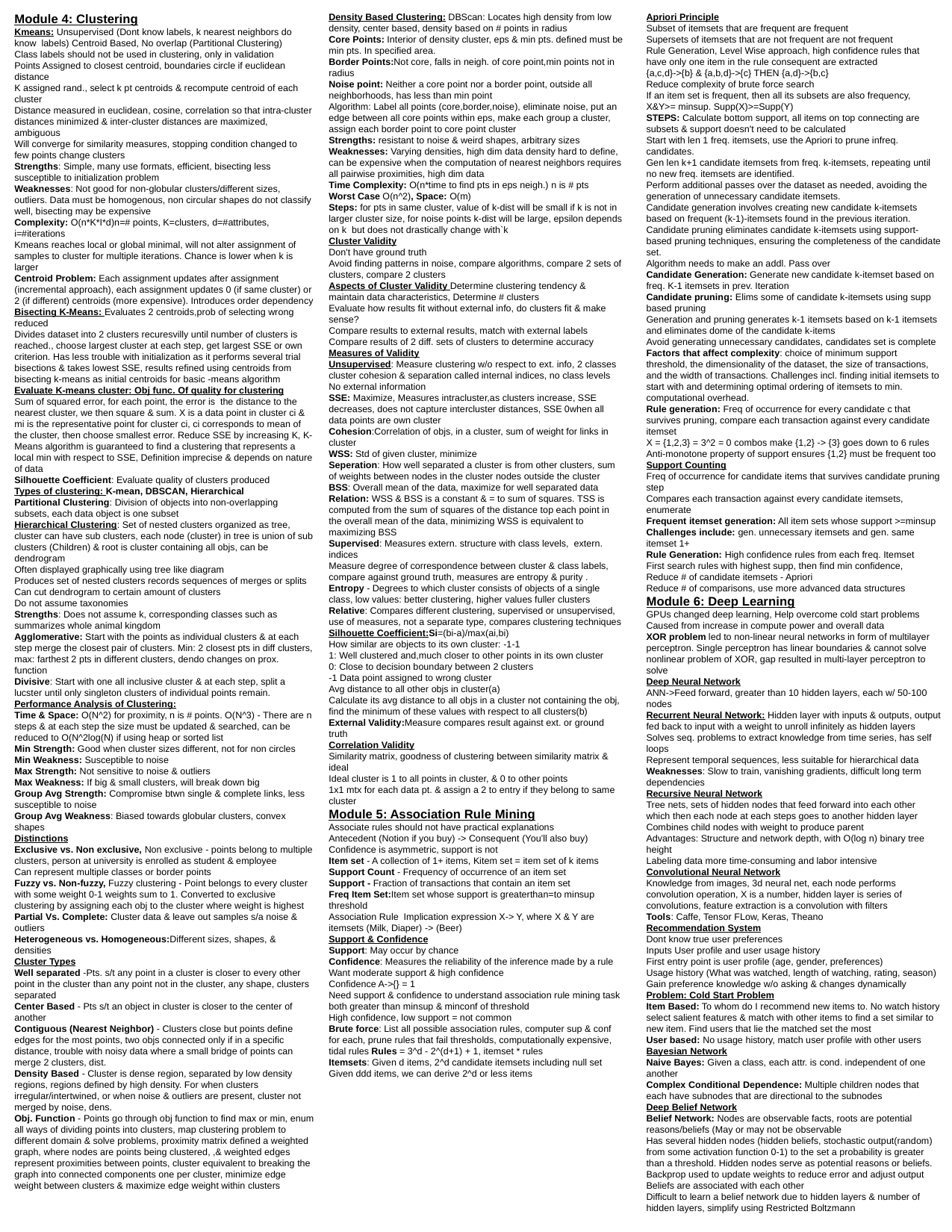

Module 4: Clustering
Kmeans: Unsupervised (Dont know labels, k nearest neighbors do know  labels) Centroid Based, No overlap (Partitional Clustering)
Class labels should not be used in clustering, only in validation
Points Assigned to closest centroid, boundaries circle if euclidean distance
K assigned rand., select k pt centroids & recompute centroid of each cluster
Distance measured in euclidean, cosine, correlation so that intra-cluster distances minimized & inter-cluster distances are maximized, ambiguous
Will converge for similarity measures, stopping condition changed to few points change clusters
Strengths: Simple, many use formats, efficient, bisecting less susceptible to initialization problem
Weaknesses: Not good for non-globular clusters/different sizes, outliers. Data must be homogenous, non circular shapes do not classify well, bisecting may be expensive
Complexity: O(n*K*I*d)n=# points, K=clusters, d=#attributes, i=#iterations
Kmeans reaches local or global minimal, will not alter assignment of samples to cluster for multiple iterations. Chance is lower when k is larger
Centroid Problem: Each assignment updates after assignment (incremental approach), each assignment updates 0 (if same cluster) or 2 (if different) centroids (more expensive). Introduces order dependency
Bisecting K-Means: Evaluates 2 centroids,prob of selecting wrong reduced
Divides dataset into 2 clusters recuresvilly until number of clusters is reached., choose largest cluster at each step, get largest SSE or own criterion. Has less trouble with initialization as it performs several trial bisections & takes lowest SSE, results refined using centroids from bisecting k-means as initial centroids for basic -means algorithm
Evaluate K-means cluster: Obj func. Of quality for clustering
Sum of squared error, for each point, the error is  the distance to the nearest cluster, we then square & sum. X is a data point in cluster ci & mi is the representative point for cluster ci, ci corresponds to mean of the cluster, then choose smallest error. Reduce SSE by increasing K, K-Means algorithm is guaranteed to find a clustering that represents a local min with respect to SSE, Definition imprecise & depends on nature of data
Silhouette Coefficient: Evaluate quality of clusters produced
Types of clustering: K-mean, DBSCAN, Hierarchical
Partitional Clustering: Division of objects into non-overlapping subsets, each data object is one subset
Hierarchical Clustering: Set of nested clusters organized as tree, cluster can have sub clusters, each node (cluster) in tree is union of sub clusters (Children) & root is cluster containing all objs, can be dendrogram
Often displayed graphically using tree like diagram
Produces set of nested clusters records sequences of merges or splits
Can cut dendrogram to certain amount of clusters
Do not assume taxonomies
Strengths: Does not assume k, corresponding classes such as summarizes whole animal kingdom
Agglomerative: Start with the points as individual clusters & at each step merge the closest pair of clusters. Min: 2 closest pts in diff clusters, max: farthest 2 pts in different clusters, dendo changes on prox. function
Divisive: Start with one all inclusive cluster & at each step, split a lucster until only singleton clusters of individual points remain.
Performance Analysis of Clustering:
Time & Space: O(N^2) for proximity, n is # points. O(N^3) - There are n steps & at each step the size must be updated & searched, can be reduced to O(N^2log(N) if using heap or sorted list
Min Strength: Good when cluster sizes different, not for non circles
Min Weakness: Susceptible to noise
Max Strength: Not sensitive to noise & outliers
Max Weakness: If big & small clusters, will break down big
Group Avg Strength: Compromise btwn single & complete links, less susceptible to noise
Group Avg Weakness: Biased towards globular clusters, convex shapes
Distinctions
Exclusive vs. Non exclusive, Non exclusive - points belong to multiple clusters, person at university is enrolled as student & employee
Can represent multiple classes or border points
Fuzzy vs. Non-fuzzy, Fuzzy clustering - Point belongs to every cluster with some weight 0-1 weights sum to 1. Converted to exclusive clustering by assigning each obj to the cluster where weight is highest
Partial Vs. Complete: Cluster data & leave out samples s/a noise & outliers
Heterogeneous vs. Homogeneous:Different sizes, shapes, & densities
Cluster Types
Well separated -Pts. s/t any point in a cluster is closer to every other point in the cluster than any point not in the cluster, any shape, clusters separated
Center Based - Pts s/t an object in cluster is closer to the center of another
Contiguous (Nearest Neighbor) - Clusters close but points define edges for the most points, two objs connected only if in a specific distance, trouble with noisy data where a small bridge of points can merge 2 clusters, dist.
Density Based - Cluster is dense region, separated by low density regions, regions defined by high density. For when clusters irregular/intertwined, or when noise & outliers are present, cluster not merged by noise, dens.
Obj. Function - Points go through obj function to find max or min, enum all ways of dividing points into clusters, map clustering problem to different domain & solve problems, proximity matrix defined a weighted graph, where nodes are points being clustered, ,& weighted edges represent proximities between points, cluster equivalent to breaking the graph into connected components one per cluster, minimize edge weight between clusters & maximize edge weight within clusters

Density Based Clustering: DBScan: Locates high density from low density, center based, density based on # points in radius
Core Points: Interior of density cluster, eps & min pts. defined must be min pts. In specified area.
Border Points:Not core, falls in neigh. of core point,min points not in radius
Noise point: Neither a core point nor a border point, outside all neighborhoods, has less than min point
Algorithm: Label all points (core,border,noise), eliminate noise, put an edge between all core points within eps, make each group a cluster, assign each border point to core point cluster
Strengths: resistant to noise & weird shapes, arbitrary sizes
Weaknesses: Varying densities, high dim data density hard to define, can be expensive when the computation of nearest neighbors requires all pairwise proximities, high dim data
Time Complexity: O(n*time to find pts in eps neigh.) n is # pts
Worst Case O(n^2), Space: O(m)
Steps: for pts in same cluster, value of k-dist will be small if k is not in larger cluster size, for noise points k-dist will be large, epsilon depends on k  but does not drastically change with`k
Cluster Validity
Don't have ground truth
Avoid finding patterns in noise, compare algorithms, compare 2 sets of clusters, compare 2 clusters
Aspects of Cluster Validity Determine clustering tendency & maintain data characteristics, Determine # clusters
Evaluate how results fit without external info, do clusters fit & make sense?
Compare results to external results, match with external labels
Compare results of 2 diff. sets of clusters to determine accuracy
Measures of Validity
Unsupervised: Measure clustering w/o respect to ext. info, 2 classes cluster cohesion & separation called internal indices, no class levels
No external information
SSE: Maximize, Measures intracluster,as clusters increase, SSE decreases, does not capture intercluster distances, SSE 0when all data points are own cluster
Cohesion:Correlation of objs, in a cluster, sum of weight for links in cluster
WSS: Std of given cluster, minimize
Seperation: How well separated a cluster is from other clusters, sum of weights between nodes in the cluster nodes outside the cluster
BSS: Overall mean of the data, maximize for well separated data
Relation: WSS & BSS is a constant & = to sum of squares. TSS is computed from the sum of squares of the distance top each point in the overall mean of the data, minimizing WSS is equivalent to maximizing BSS
Supervised: Measures extern. structure with class levels,  extern. indices
Measure degree of correspondence between cluster & class labels, compare against ground truth, measures are entropy & purity .
Entropy - Degrees to which cluster consists of objects of a single class, low values: better clustering, higher values fuller clusters
Relative: Compares different clustering, supervised or unsupervised, use of measures, not a separate type, compares clustering techniques
Silhouette Coefficient:Si=(bi-a)/max(ai,bi)
How similar are objects to its own cluster: -1-1
1: Well clustered and,much closer to other points in its own cluster
0: Close to decision boundary between 2 clusters
-1 Data point assigned to wrong cluster
Avg distance to all other objs in cluster(a)
Calculate its avg distance to all objs in a cluster not containing the obj, find the minimum of these values with respect to all clusters(b)
External Validity:Measure compares result against ext. or ground truth
Correlation Validity
Similarity matrix, goodness of clustering between similarity matrix & ideal
Ideal cluster is 1 to all points in cluster, & 0 to other points
1x1 mtx for each data pt. & assign a 2 to entry if they belong to same cluster
Module 5: Association Rule Mining
Associate rules should not have practical explanations
Antecedent (Notion if you buy) -> Consequent (You’ll also buy)
Confidence is asymmetric, support is not
Item set - A collection of 1+ items, Kitem set = item set of k items
Support Count - Frequency of occurrence of an item set
Support - Fraction of transactions that contain an item set
Freq Item Set:Item set whose support is greaterthan=to minsup threshold
Association Rule  Implication expression X-> Y, where X & Y are itemsets (Milk, Diaper) -> (Beer)
Support & Confidence
Support: May occur by chance
Confidence: Measures the reliability of the inference made by a rule
Want moderate support & high confidence
Confidence A->{} = 1
Need support & confidence to understand association rule mining task both greater than minsup & minconf of threshold
High confidence, low support = not common
Brute force: List all possible association rules, computer sup & conf for each, prune rules that fail thresholds, computationally expensive, tidal rules Rules = 3^d - 2^(d+1) + 1, itemset * rules
Itemsets: Given d items, 2^d candidate itemsets including null set
Given ddd items, we can derive 2^d or less items
Apriori Principle
Subset of itemsets that are frequent are frequent
Supersets of itemsets that are not frequent are not frequent
Rule Generation, Level Wise approach, high confidence rules that have only one item in the rule consequent are extracted
{a,c,d}->{b} & {a,b,d}->{c} THEN {a,d}->{b,c}
Reduce complexity of brute force search
If an item set is frequent, then all its subsets are also frequency, X&Y>= minsup. Supp(X)>=Supp(Y)
STEPS: Calculate bottom support, all items on top connecting are subsets & support doesn't need to be calculated
Start with len 1 freq. itemsets, use the Apriori to prune infreq. candidates.
Gen len k+1 candidate itemsets from freq. k-itemsets, repeating until no new freq. itemsets are identified.
Perform additional passes over the dataset as needed, avoiding the generation of unnecessary candidate itemsets.
Candidate generation involves creating new candidate k-itemsets based on frequent (k-1)-itemsets found in the previous iteration.
Candidate pruning eliminates candidate k-itemsets using support-based pruning techniques, ensuring the completeness of the candidate set.
Algorithm needs to make an addl. Pass over
Candidate Generation: Generate new candidate k-itemset based on freq. K-1 itemsets in prev. Iteration
Candidate pruning: Elims some of candidate k-itemsets using supp based pruning
Generation and pruning generates k-1 itemsets based on k-1 itemsets and eliminates dome of the candidate k-items
Avoid generating unnecessary candidates, candidates set is complete
Factors that affect complexity: choice of minimum support threshold, the dimensionality of the dataset, the size of transactions, and the width of transactions. Challenges incl. finding initial itemsets to start with and determining optimal ordering of itemsets to min. computational overhead.
Rule generation: Freq of occurrence for every candidate c that survives pruning, compare each transaction against every candidate itemset
X = {1,2,3} = 3^2 = 0 combos make {1,2} -> {3} goes down to 6 rules
Anti-monotone property of support ensures {1,2} must be frequent too
Support Counting
Freq of occurrence for candidate items that survives candidate pruning step
Compares each transaction against every candidate itemsets, enumerate
Frequent itemset generation: All item sets whose support >=minsup
Challenges include: gen. unnecessary itemsets and gen. same itemset 1+
Rule Generation: High confidence rules from each freq. Itemset
First search rules with highest supp, then find min confidence,
Reduce # of candidate itemsets - Apriori
Reduce # of comparisons, use more advanced data structures
Module 6: Deep Learning
GPUs changed deep learning, Help overcome cold start problems
Caused from increase in compute power and overall data
XOR problem led to non-linear neural networks in form of multilayer perceptron. Single perceptron has linear boundaries & cannot solve nonlinear problem of XOR, gap resulted in multi-layer perceptron to solve
Deep Neural Network
ANN->Feed forward, greater than 10 hidden layers, each w/ 50-100 nodes
Recurrent Neural Network: Hidden layer with inputs & outputs, output fed back to input with a weight to unroll infinitely as hidden layers
Solves seq. problems to extract knowledge from time series, has self loops
Represent temporal sequences, less suitable for hierarchical data
Weaknesses: Slow to train, vanishing gradients, difficult long term dependencies
Recursive Neural Network
Tree nets, sets of hidden nodes that feed forward into each other which then each node at each steps goes to another hidden layer
Combines child nodes with weight to produce parent
Advantages: Structure and network depth, with O(log n) binary tree height
Labeling data more time-consuming and labor intensive
Convolutional Neural Network
Knowledge from images, 3d neural net, each node performs convolution operation, X is a number, hidden layer is series of convolutions, feature extraction is a convolution with filters
Tools: Caffe, Tensor FLow, Keras, Theano
Recommendation System
Dont know true user preferences
Inputs User profile and user usage history
First entry point is user profile (age, gender, preferences)
Usage history (What was watched, length of watching, rating, season) Gain preference knowledge w/o asking & changes dynamically
Problem: Cold Start Problem
Item Based: To whom do I recommend new items to. No watch history select salient features & match with other items to find a set similar to new item. Find users that lie the matched set the most
User based: No usage history, match user profile with other users
Bayesian Network
Naive Bayes: Given a class, each attr. is cond. independent of one another
Complex Conditional Dependence: Multiple children nodes that each have subnodes that are directional to the subnodes
Deep Belief Network
Belief Network: Nodes are observable facts, roots are potential reasons/beliefs (May or may not be observable
Has several hidden nodes (hidden beliefs, stochastic output(random) from some activation function 0-1) to the set a probability is greater than a threshold. Hidden nodes serve as potential reasons or beliefs. Backprop used to update weights to reduce error and adjust output
Beliefs are associated with each other
Difficult to learn a belief network due to hidden layers & number of hidden layers, simplify using Restricted Boltzmann